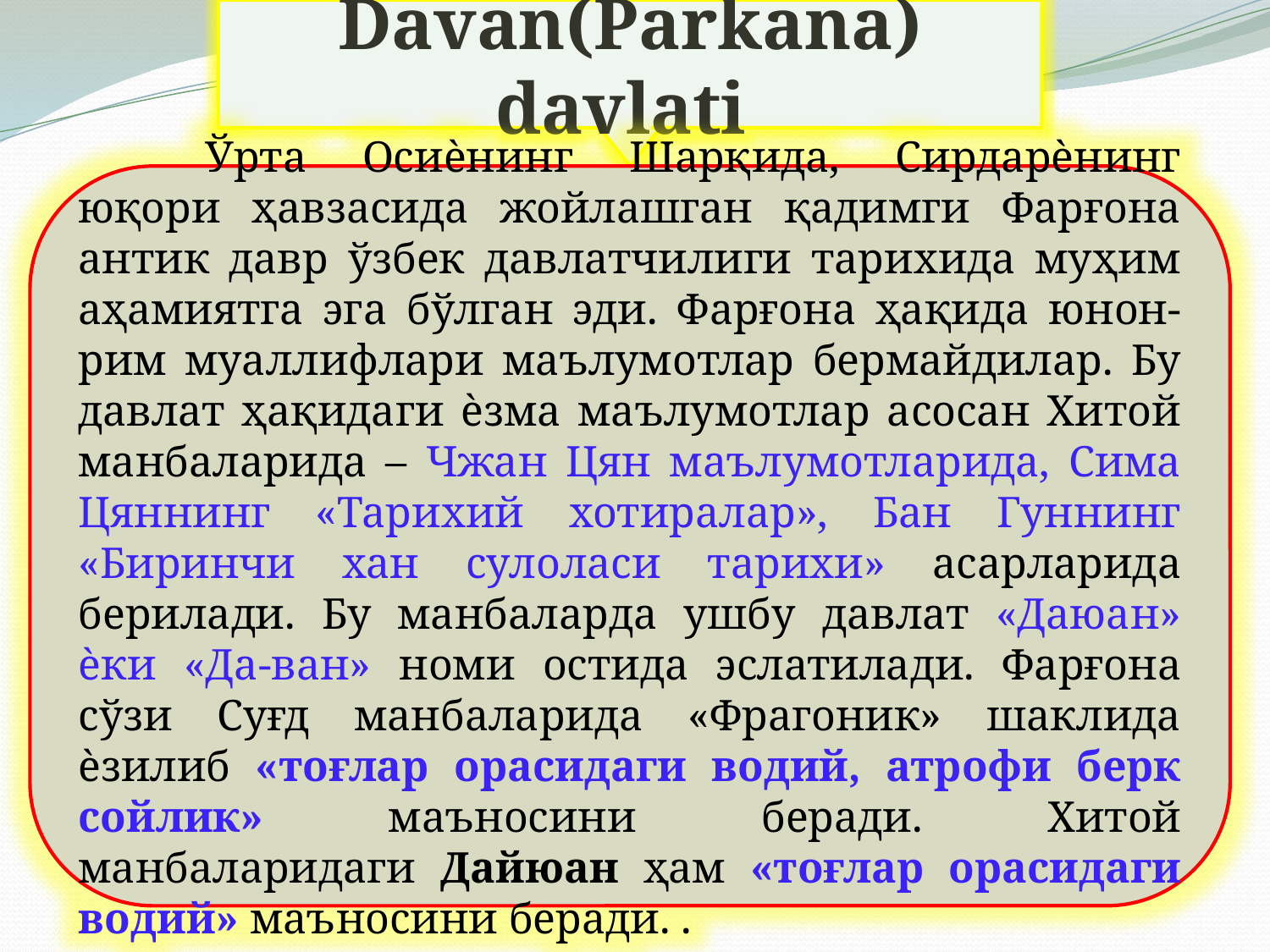

Davan(Parkana) davlati

	Ўрта Осиѐнинг Шарқида, Сирдарѐнинг юқори ҳавзасида жойлашган қадимги Фарғона антик давр ўзбек давлатчилиги тарихида муҳим аҳамиятга эга бўлган эди. Фарғона ҳақида юнон-рим муаллифлари маълумотлар бермайдилар. Бу давлат ҳақидаги ѐзма маълумотлар асосан Хитой манбаларида – Чжан Цян маълумотларида, Сима Цяннинг «Тарихий хотиралар», Бан Гуннинг «Биринчи хан сулоласи тарихи» асарларида берилади. Бу манбаларда ушбу давлат «Даюан» ѐки «Да-ван» номи остида эслатилади. Фарғона сўзи Суғд манбаларида «Фрагоник» шаклида ѐзилиб «тоғлар орасидаги водий, атрофи берк сойлик» маъносини беради. Хитой манбаларидаги Дайюан ҳам «тоғлар орасидаги водий» маъносини беради. .